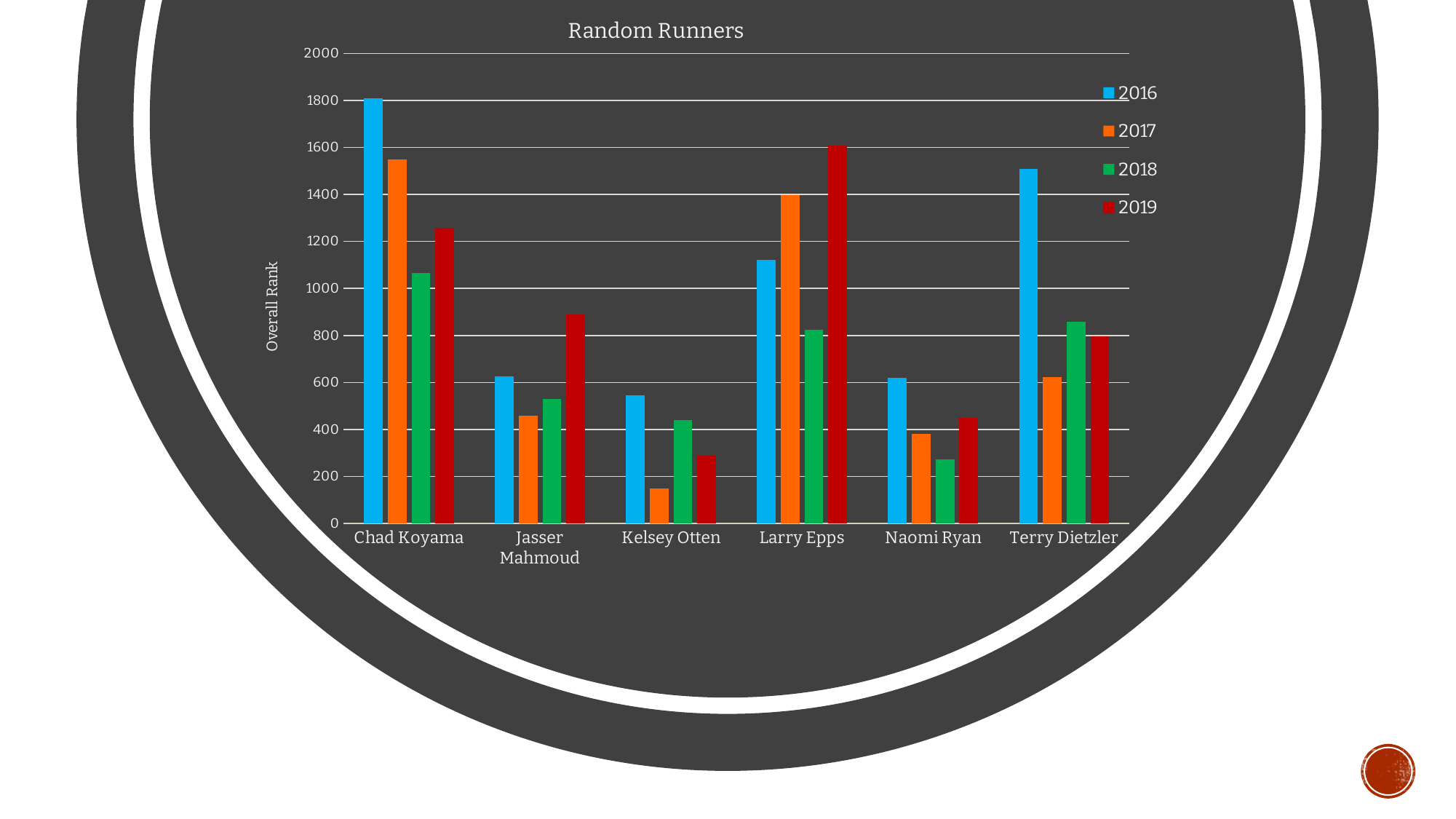

### Chart: Random Runners

| Category | 2016 | 2017 | 2018 | 2019 |
|---|---|---|---|---|
| Chad Koyama | 1810.0 | 1549.0 | 1066.0 | 1257.0 |
| Jasser Mahmoud | 626.0 | 460.0 | 530.0 | 890.0 |
| Kelsey Otten | 545.0 | 148.0 | 439.0 | 288.0 |
| Larry Epps | 1122.0 | 1397.0 | 823.0 | 1608.0 |
| Naomi Ryan | 620.0 | 380.0 | 274.0 | 450.0 |
| Terry Dietzler | 1509.0 | 624.0 | 857.0 | 796.0 |